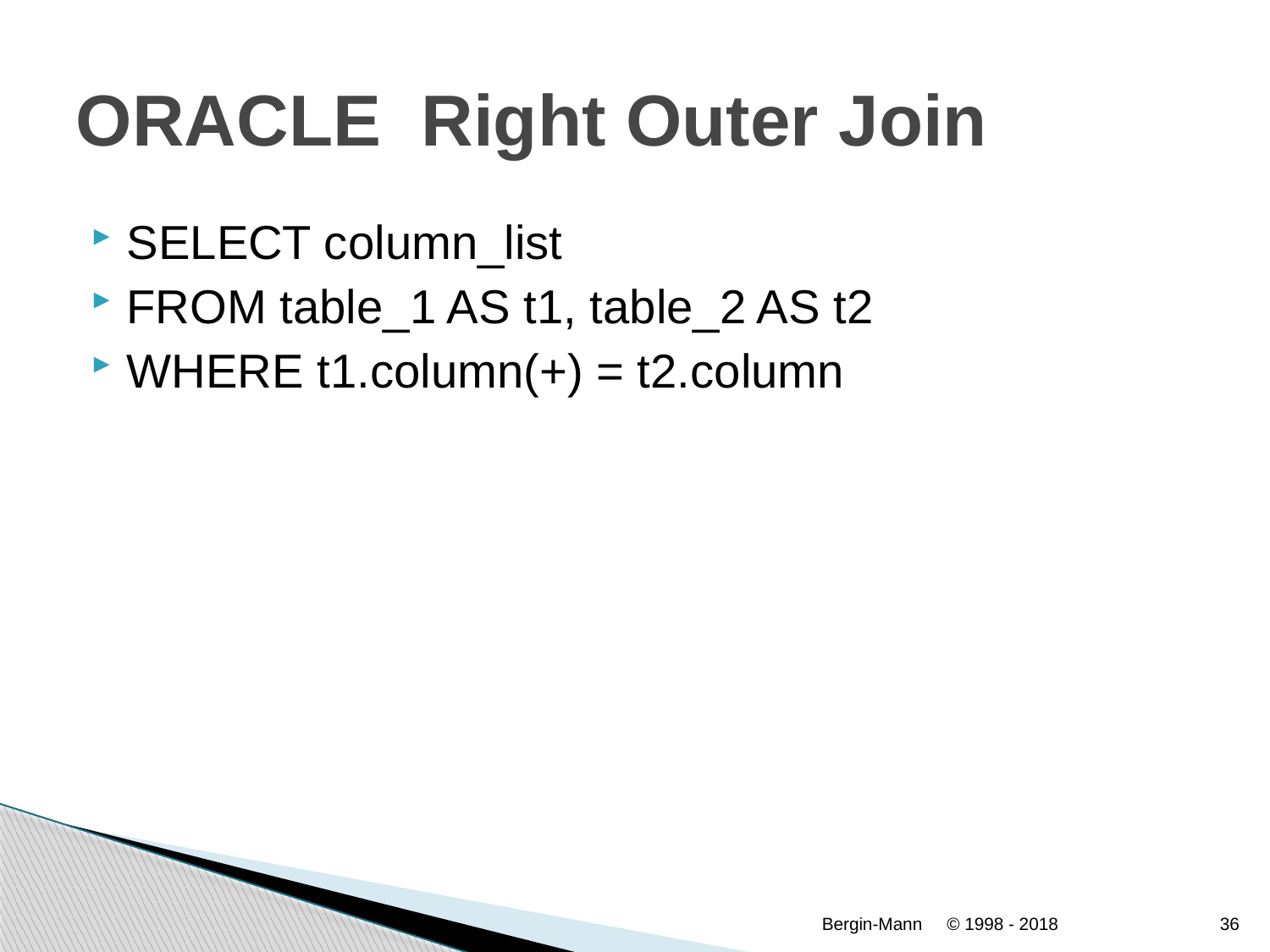

# ORACLE  Right Outer Join
SELECT column_list
FROM table_1 AS t1, table_2 AS t2
WHERE t1.column(+) = t2.column
Bergin-Mann
© 1998 - 2018
36